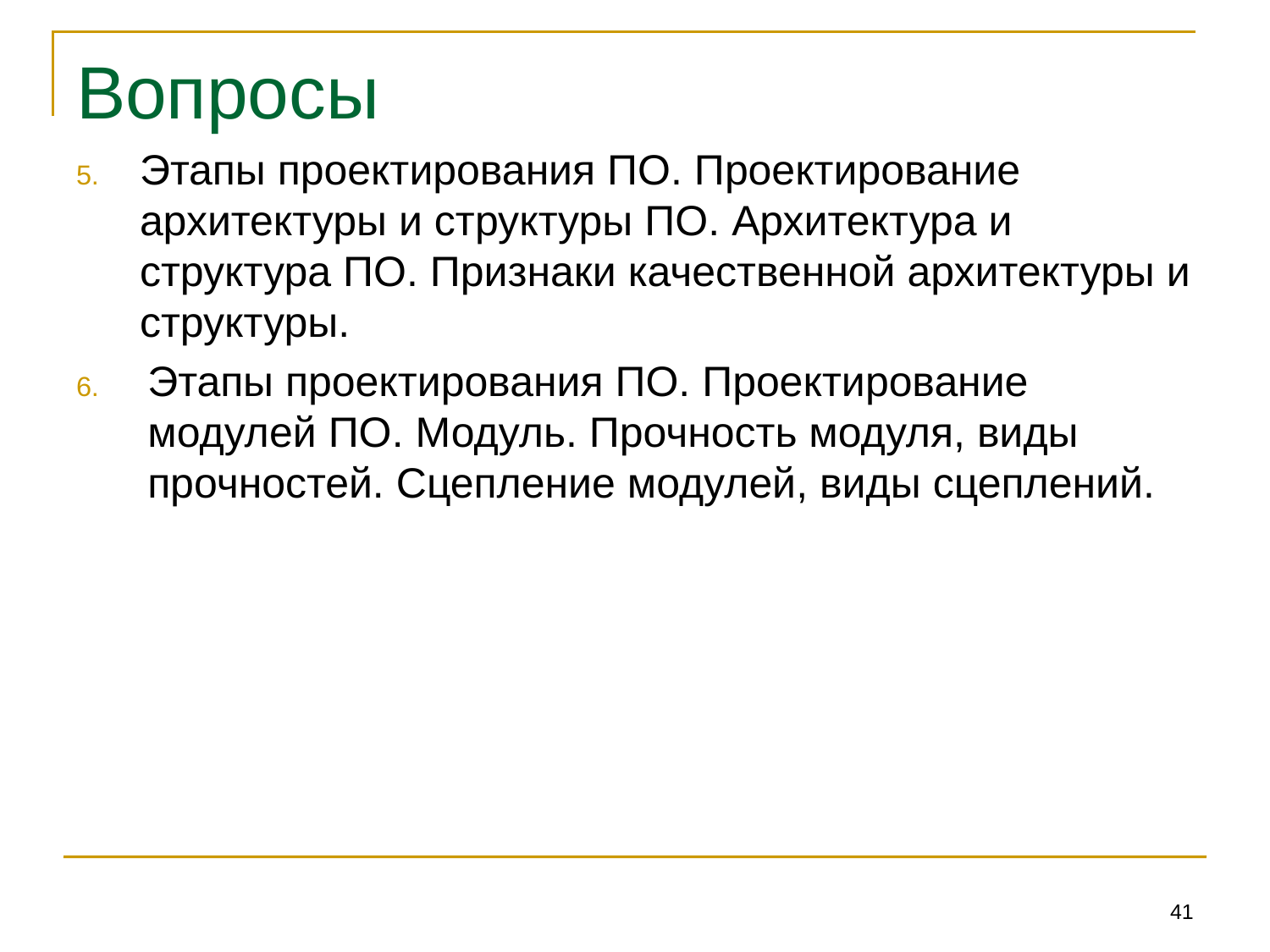

# Вопросы
Этапы проектирования ПО. Проектирование архитектуры и структуры ПО. Архитектура и структура ПО. Признаки качественной архитектуры и структуры.
Этапы проектирования ПО. Проектирование модулей ПО. Модуль. Прочность модуля, виды прочностей. Сцепление модулей, виды сцеплений.

41